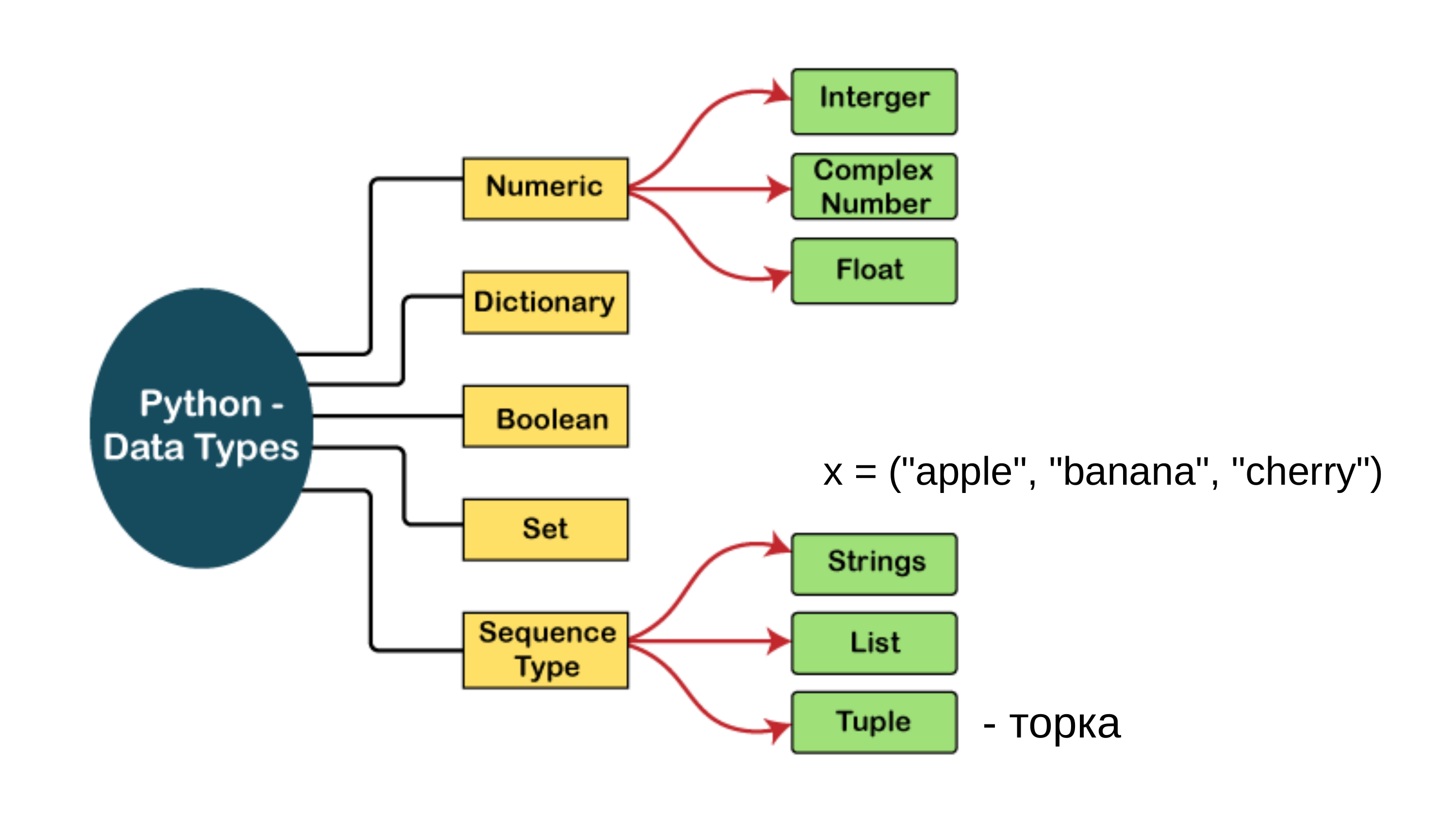

x = ("apple", "banana", "cherry")
- торка